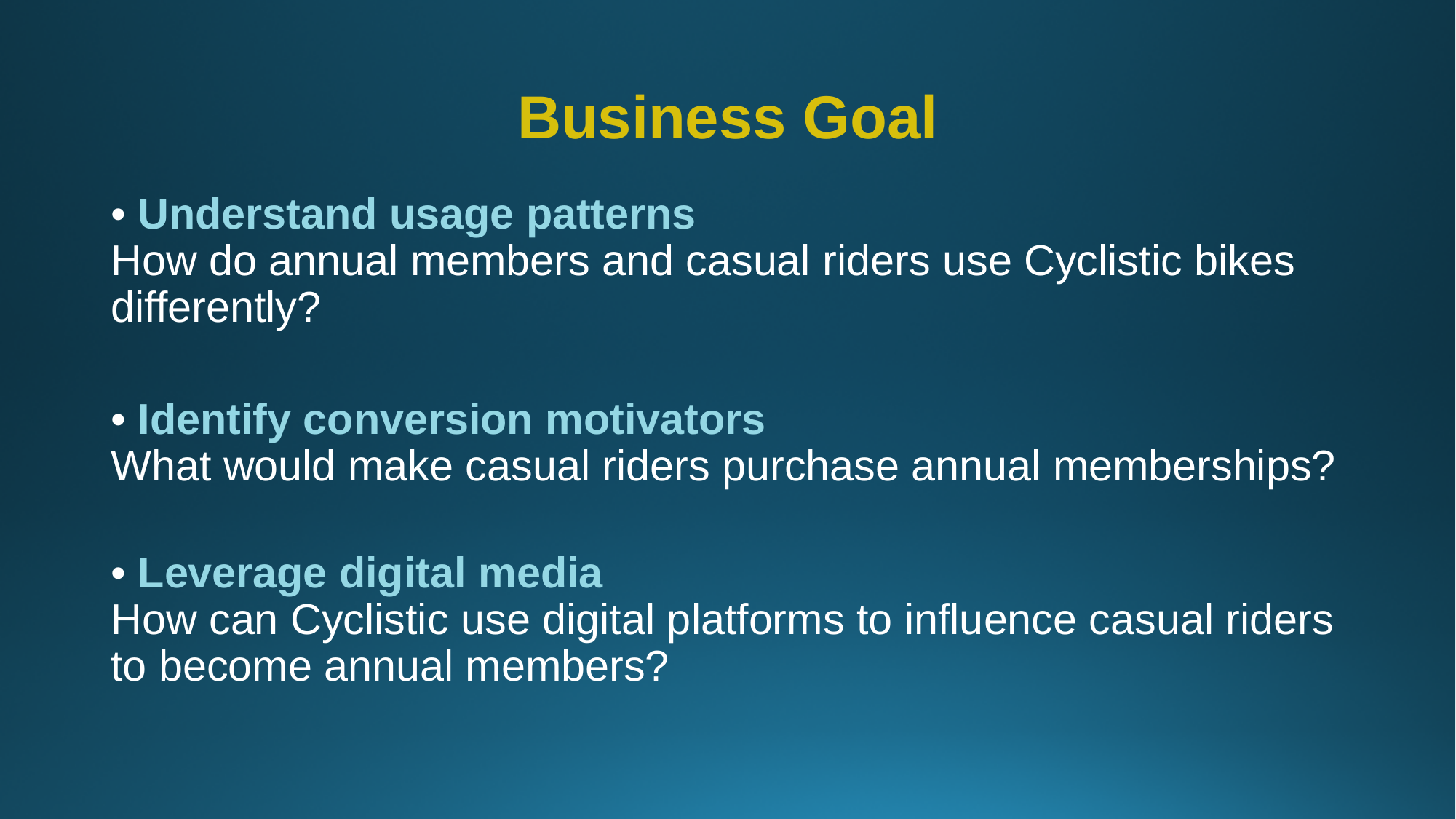

# Business Goal
• Understand usage patterns
How do annual members and casual riders use Cyclistic bikes    differently?
• Identify conversion motivators
What would make casual riders purchase annual memberships?
• Leverage digital media
How can Cyclistic use digital platforms to influence casual riders to become annual members?